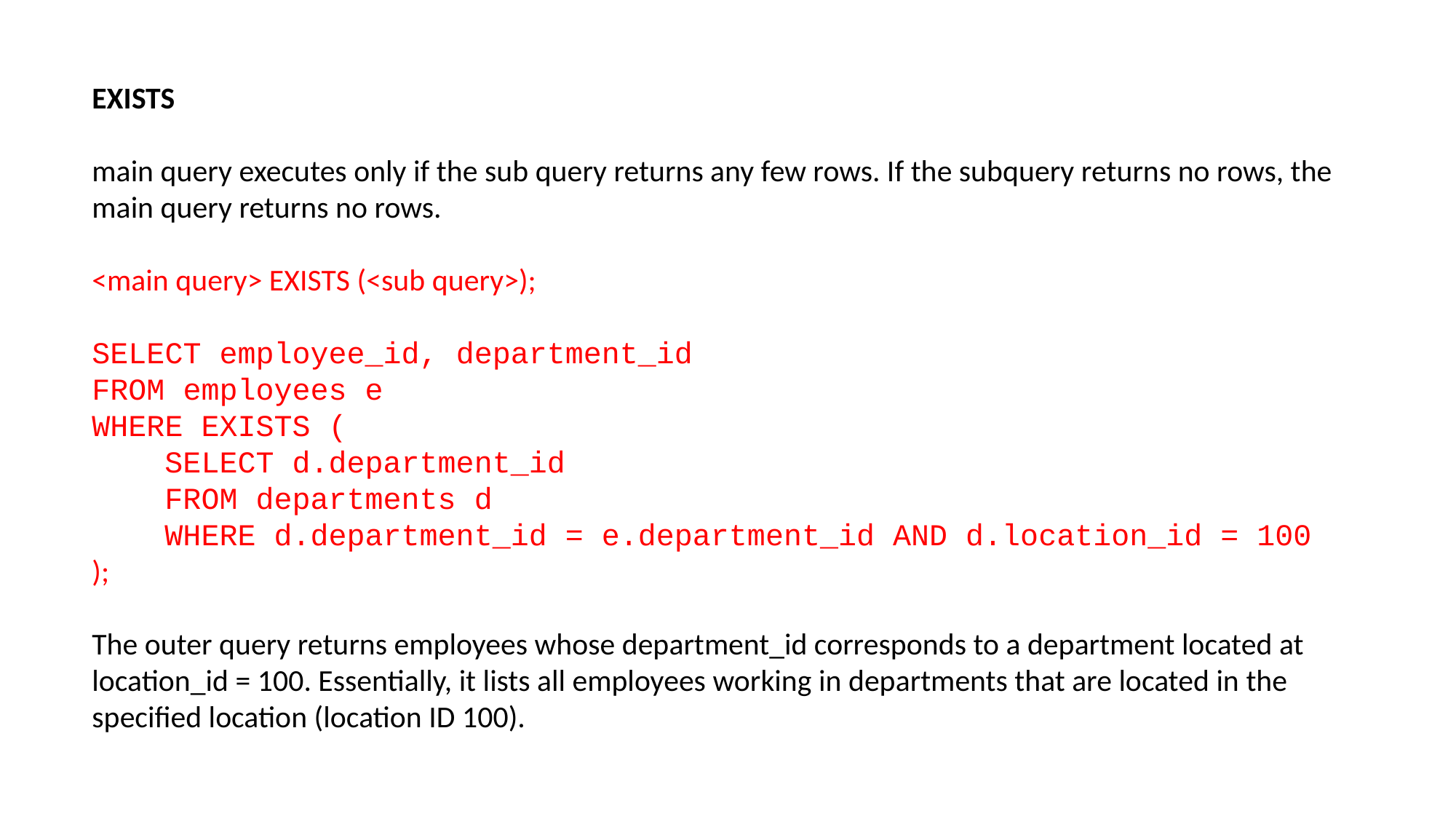

EXISTS

main query executes only if the sub query returns any few rows. If the subquery returns no rows, the main query returns no rows.

<main query> EXISTS (<sub query>);

SELECT employee_id, department_id
FROM employees e
WHERE EXISTS (
    SELECT d.department_id
    FROM departments d
    WHERE d.department_id = e.department_id AND d.location_id = 100
);

The outer query returns employees whose department_id corresponds to a department located at location_id = 100. Essentially, it lists all employees working in departments that are located in the specified location (location ID 100).